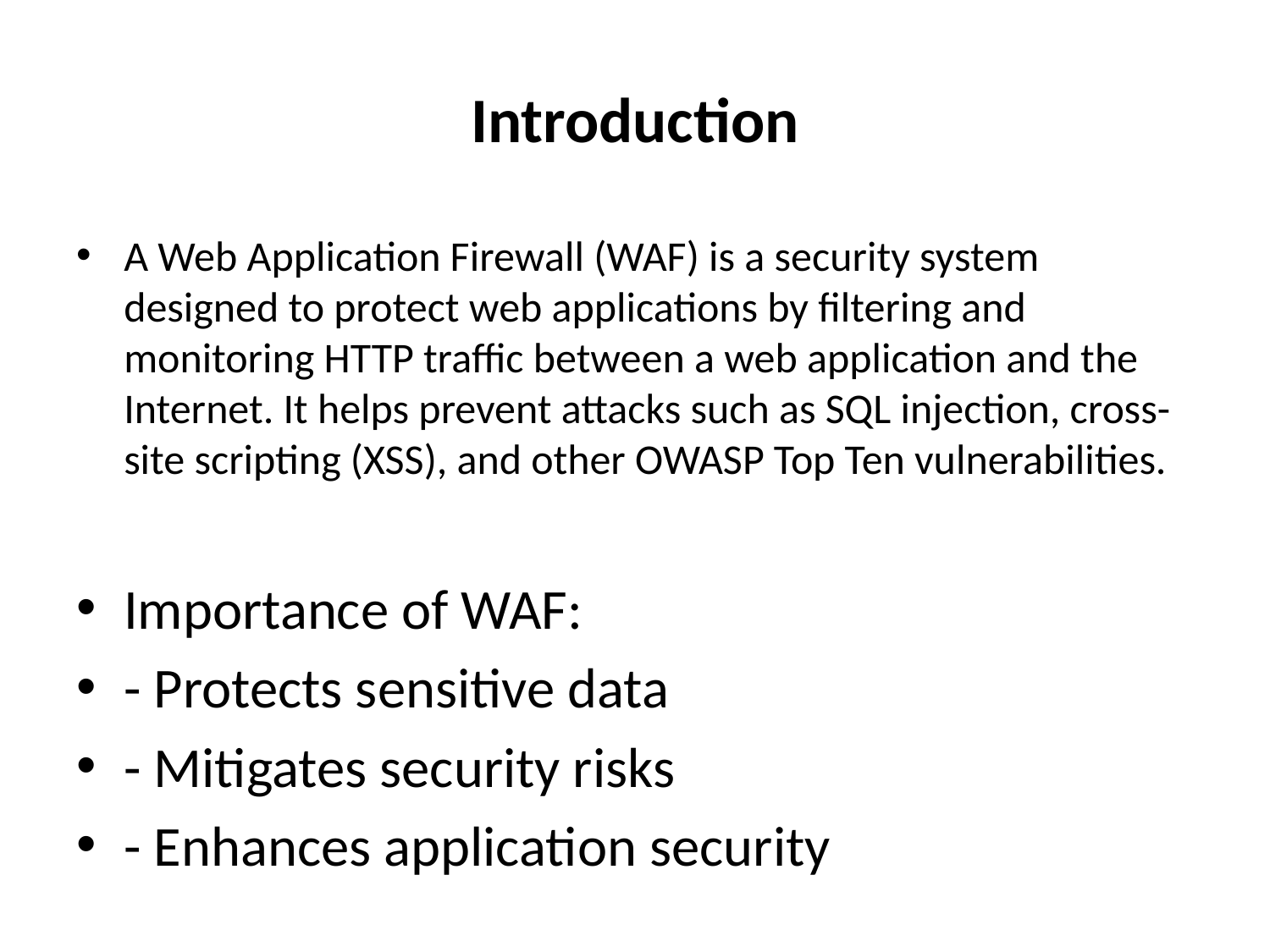

# Introduction
A Web Application Firewall (WAF) is a security system designed to protect web applications by filtering and monitoring HTTP traffic between a web application and the Internet. It helps prevent attacks such as SQL injection, cross-site scripting (XSS), and other OWASP Top Ten vulnerabilities.

Importance of WAF:
- Protects sensitive data
- Mitigates security risks
- Enhances application security